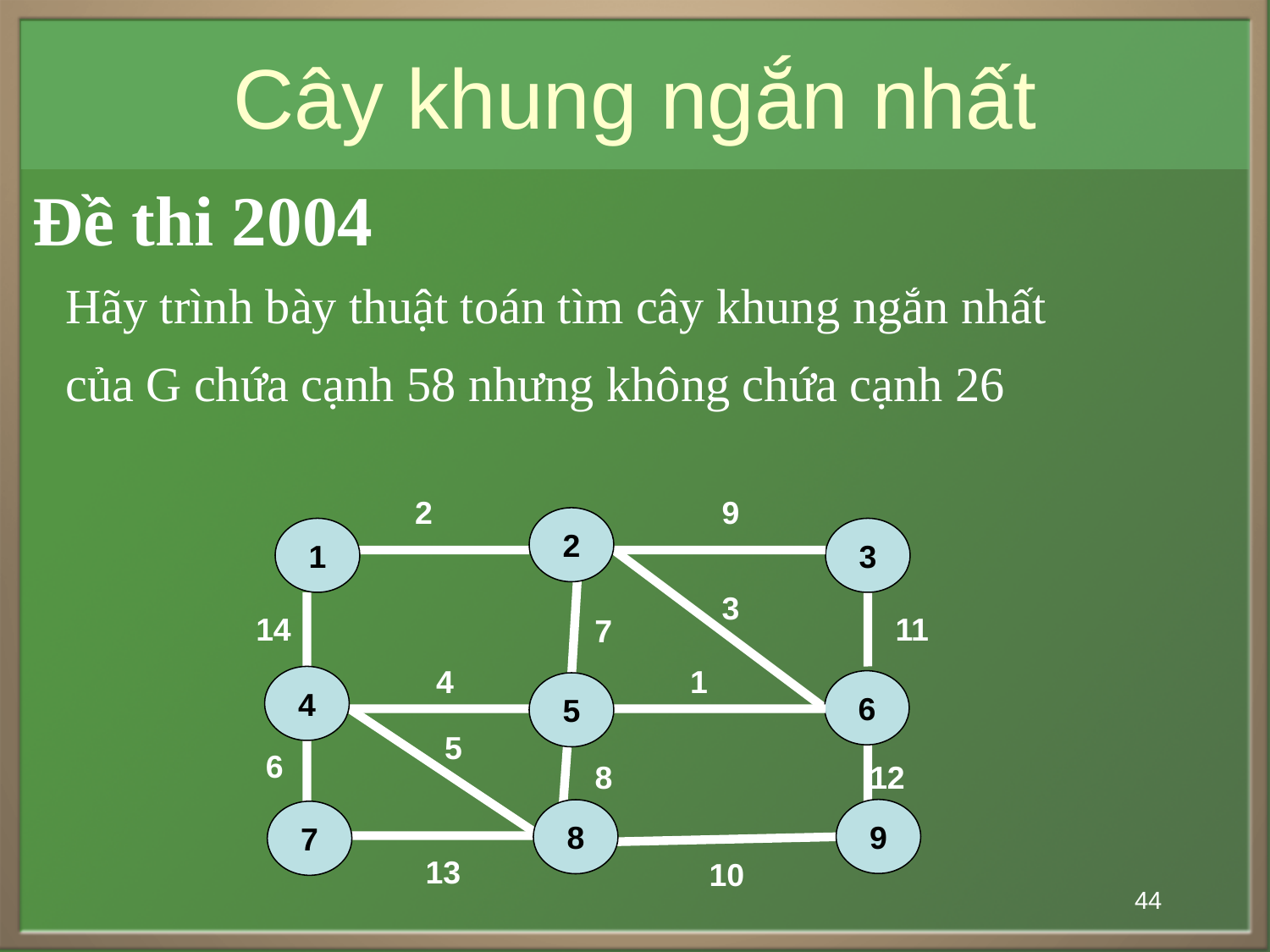

# Cây khung ngắn nhất
Đề thi 2004
Hãy trình bày thuật toán tìm cây khung ngắn nhất
của G chứa cạnh 58 nhưng không chứa cạnh 26
2
9
2
1
3

3

14
11
7
4
1
4
6
5

5
6

8
12
9
8
7

13
10
44